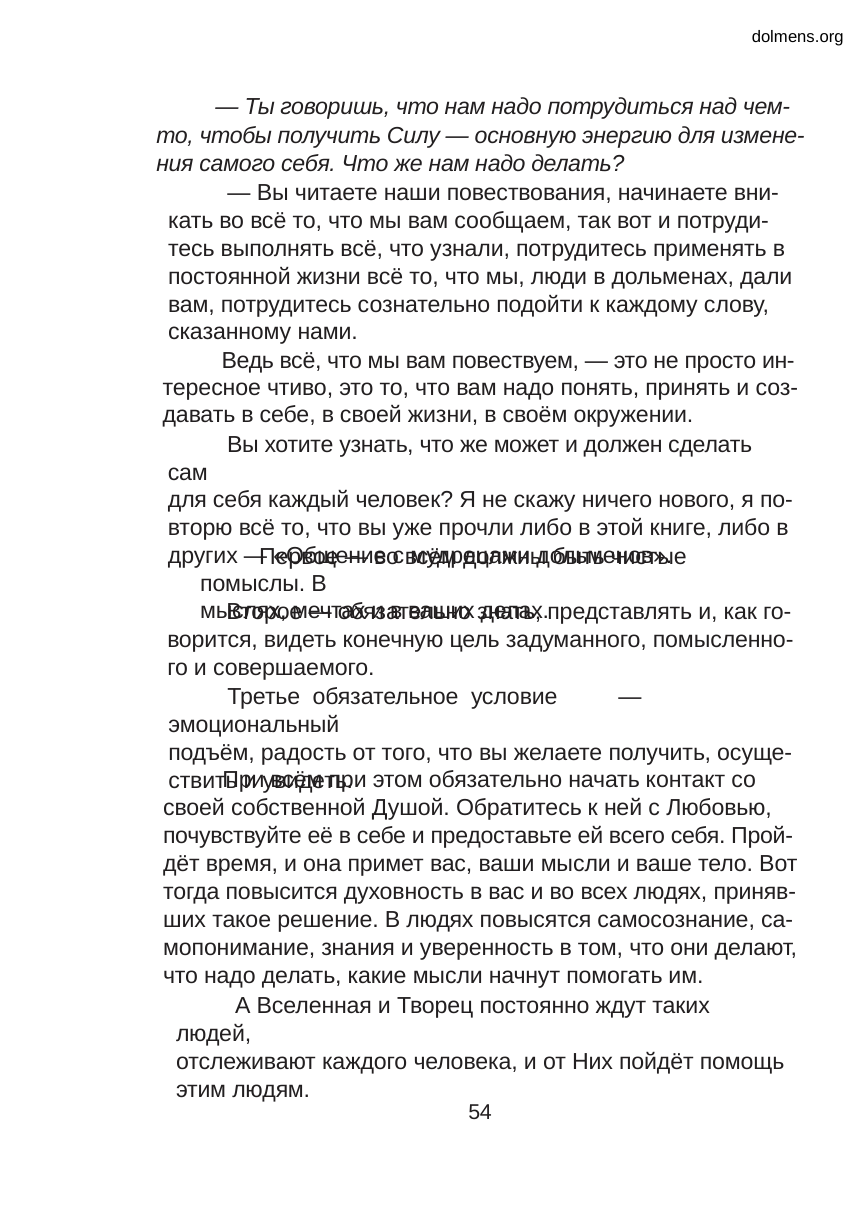

dolmens.org

— Ты говоришь, что нам надо потрудиться над чем-
то, чтобы получить Силу — основную энергию для измене-
ния самого себя. Что же нам надо делать?

— Вы читаете наши повествования, начинаете вни-
кать во всё то, что мы вам сообщаем, так вот и потруди-
тесь выполнять всё, что узнали, потрудитесь применять в
постоянной жизни всё то, что мы, люди в дольменах, дали
вам, потрудитесь сознательно подойти к каждому слову,
сказанному нами.

Ведь всё, что мы вам повествуем, — это не просто ин-
тересное чтиво, это то, что вам надо понять, принять и соз-
давать в себе, в своей жизни, в своём окружении.

Вы хотите узнать, что же может и должен сделать сам
для себя каждый человек? Я не скажу ничего нового, я по-
вторю всё то, что вы уже прочли либо в этой книге, либо в
других — «Общение с мудрецами дольменов».

Первое — во всём должны быть чистые помыслы. В
мыслях, мечтах и в ваших делах.

Второе — обязательно знать, представлять и, как го-
ворится, видеть конечную цель задуманного, помысленно-
го и совершаемого.

Третье  обязательное  условие	—  эмоциональный
подъём, радость от того, что вы желаете получить, осуще-
ствить и увидеть.

При всём при этом обязательно начать контакт со
своей собственной Душой. Обратитесь к ней с Любовью,
почувствуйте её в себе и предоставьте ей всего себя. Прой-
дёт время, и она примет вас, ваши мысли и ваше тело. Вот
тогда повысится духовность в вас и во всех людях, приняв-
ших такое решение. В людях повысятся самосознание, са-
мопонимание, знания и уверенность в том, что они делают,
что надо делать, какие мысли начнут помогать им.

А Вселенная и Творец постоянно ждут таких людей,
отслеживают каждого человека, и от Них пойдёт помощь
этим людям.

54